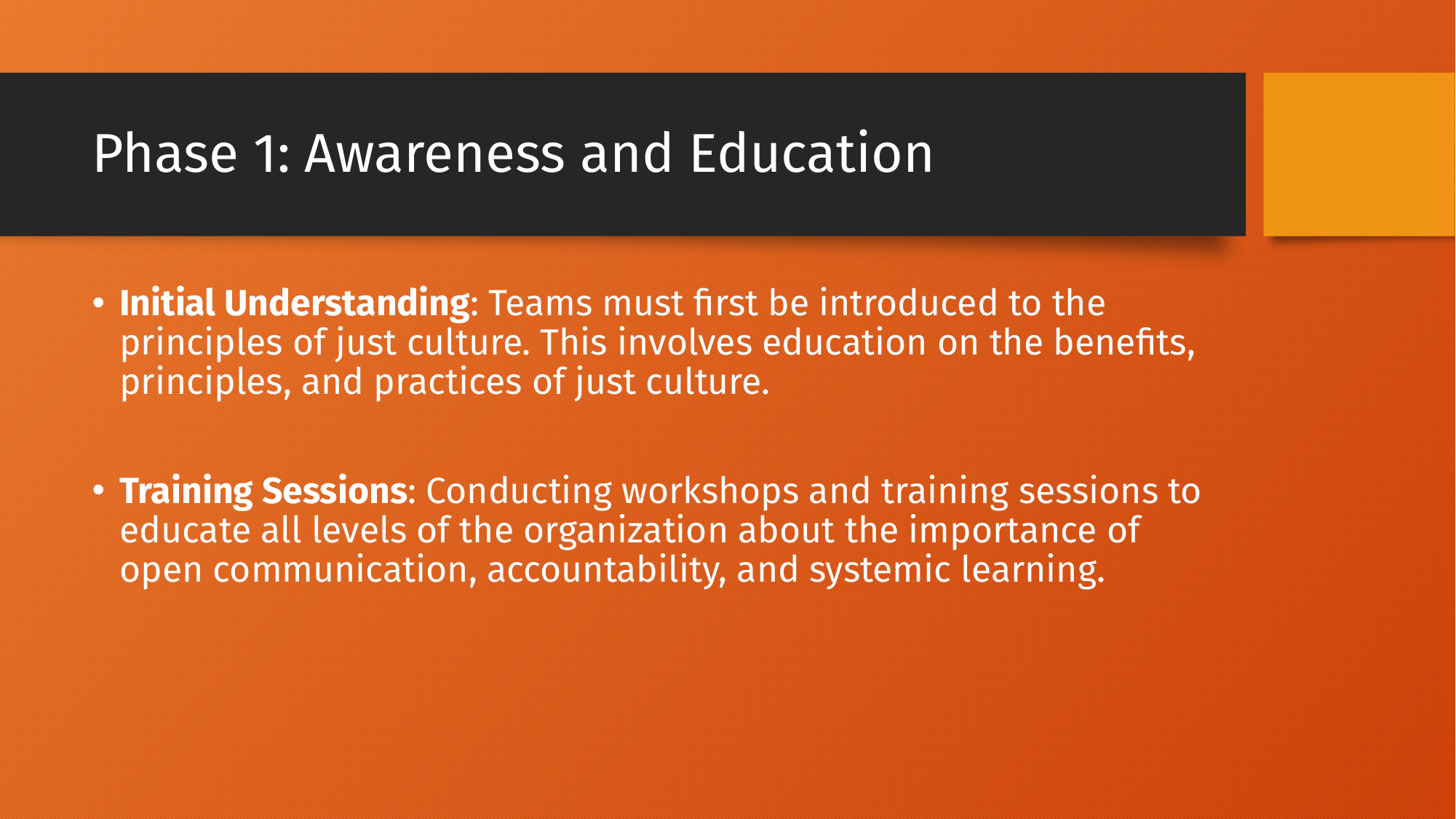

# Phase 1: Awareness and Education
Initial Understanding: Teams must first be introduced to the principles of just culture. This involves education on the benefits, principles, and practices of just culture.

Training Sessions: Conducting workshops and training sessions to educate all levels of the organization about the importance of open communication, accountability, and systemic learning.